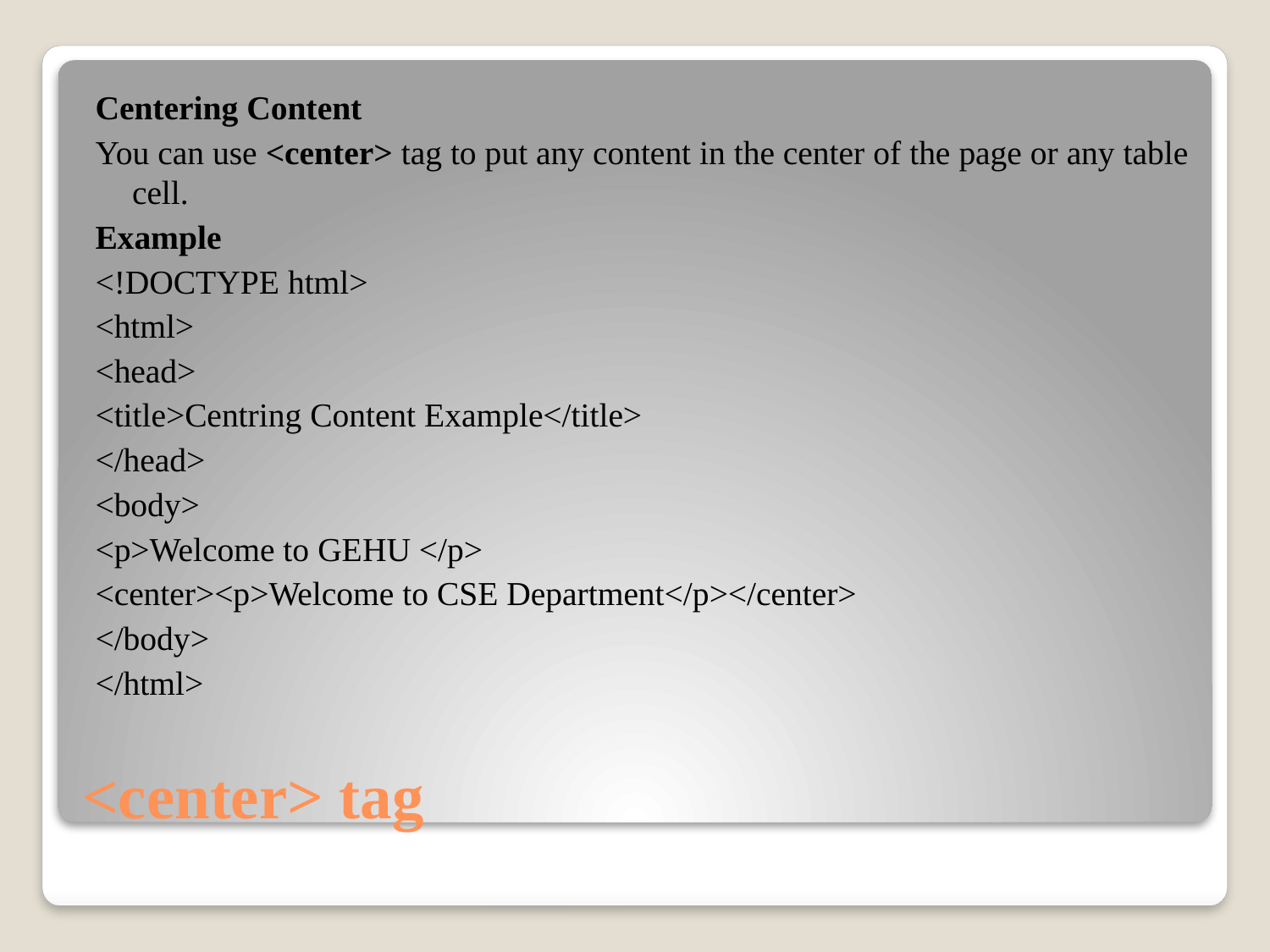

Centering Content
You can use <center> tag to put any content in the center of the page or any table cell.
Example
<!DOCTYPE html>
<html>
<head>
<title>Centring Content Example</title>
</head>
<body>
<p>Welcome to GEHU </p>
<center><p>Welcome to CSE Department</p></center>
</body>
</html>

# <center> tag